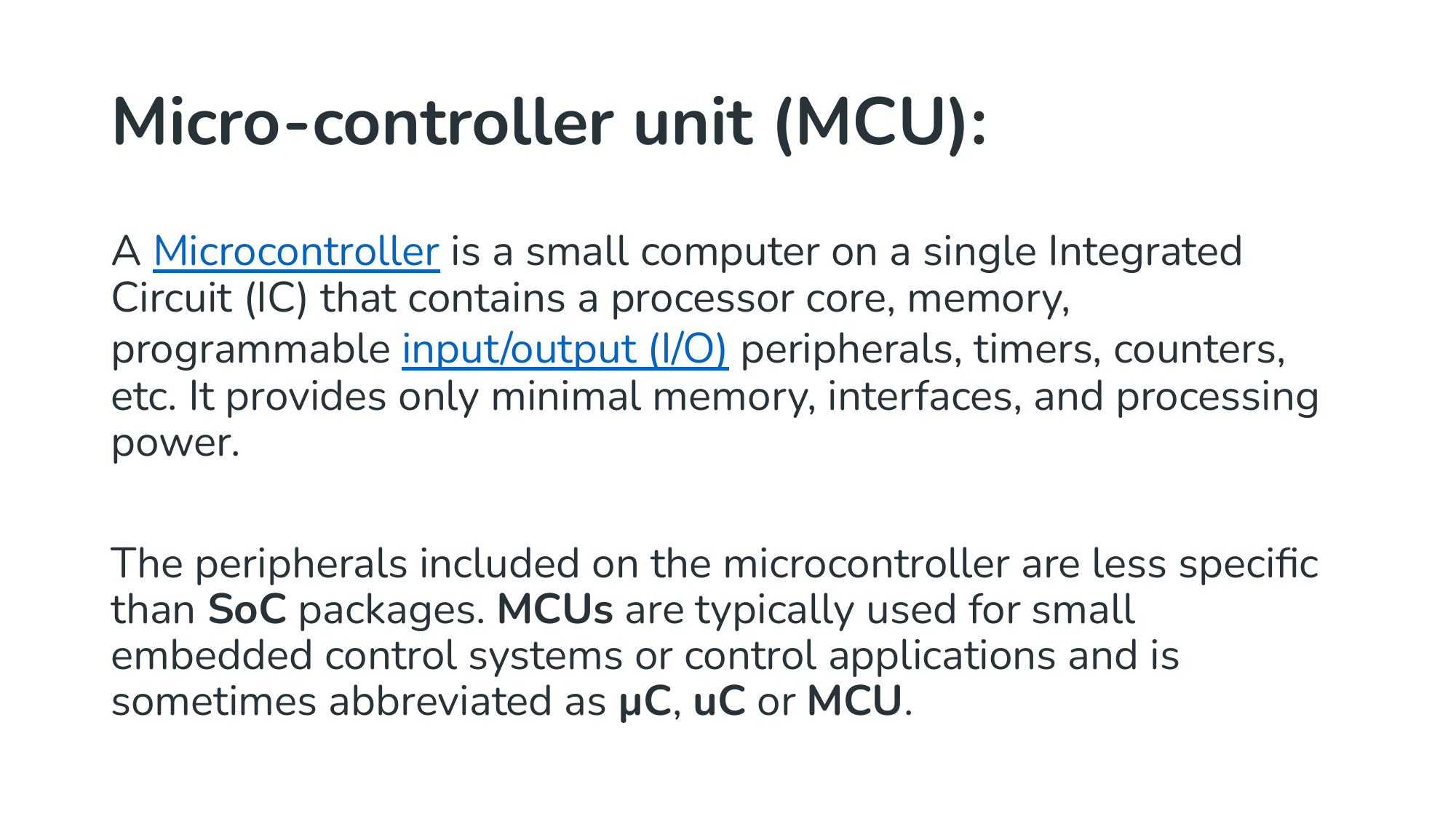

# Micro-controller unit (MCU):
A Microcontroller is a small computer on a single Integrated Circuit (IC) that contains a processor core, memory, programmable input/output (I/O) peripherals, timers, counters, etc. It provides only minimal memory, interfaces, and processing power.

The peripherals included on the microcontroller are less specific than SoC packages. MCUs are typically used for small embedded control systems or control applications and is sometimes abbreviated as µC, uC or MCU.